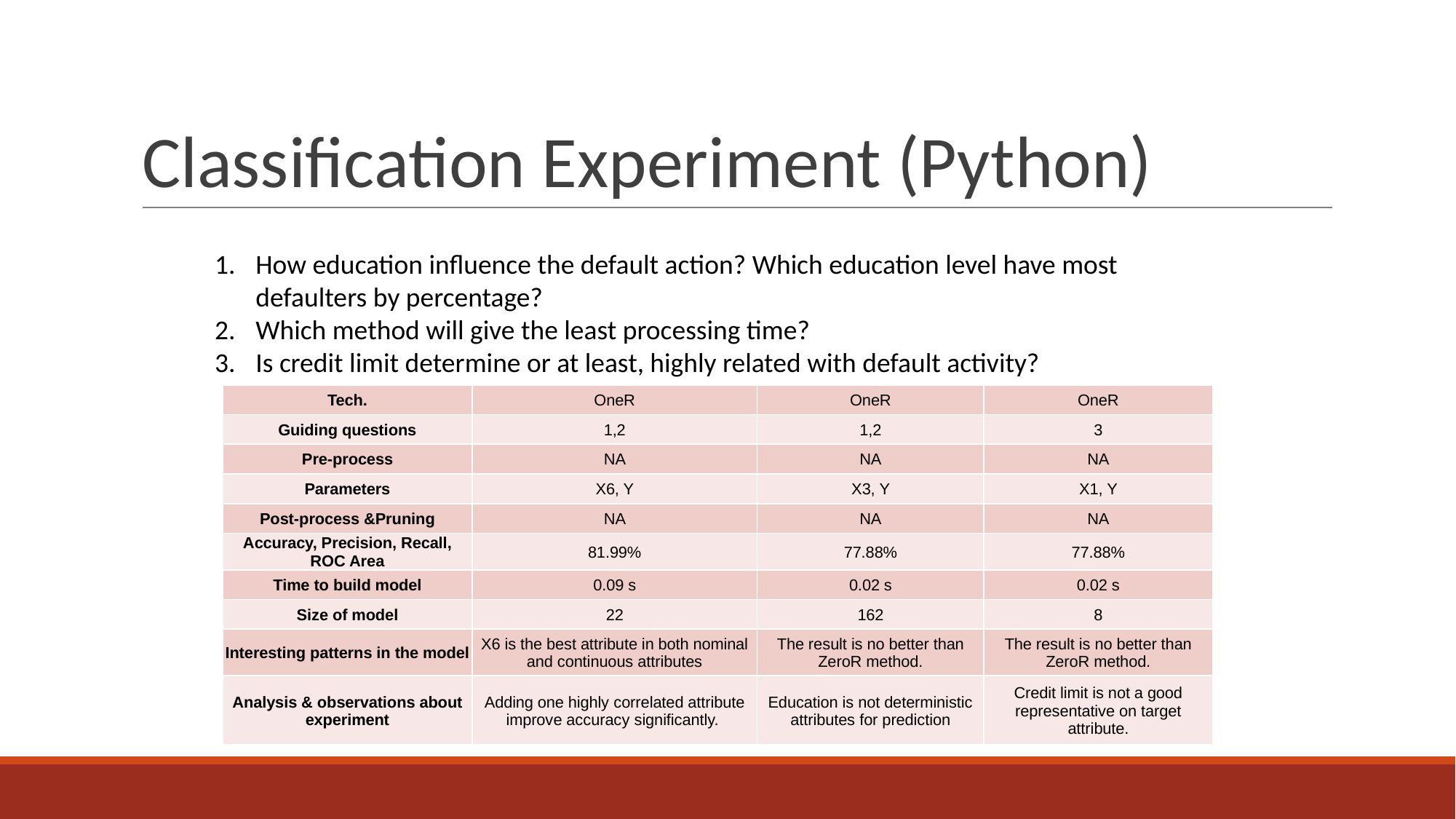

# Classification Experiment (Python)
How education influence the default action? Which education level have most defaulters by percentage?
Which method will give the least processing time?
Is credit limit determine or at least, highly related with default activity?
| Tech. | OneR | OneR | OneR |
| --- | --- | --- | --- |
| Guiding questions | 1,2 | 1,2 | 3 |
| Pre-process | NA | NA | NA |
| Parameters | X6, Y | X3, Y | X1, Y |
| Post-process &Pruning | NA | NA | NA |
| Accuracy, Precision, Recall, ROC Area | 81.99% | 77.88% | 77.88% |
| Time to build model | 0.09 s | 0.02 s | 0.02 s |
| Size of model | 22 | 162 | 8 |
| Interesting patterns in the model | X6 is the best attribute in both nominal and continuous attributes | The result is no better than ZeroR method. | The result is no better than ZeroR method. |
| Analysis & observations about experiment | Adding one highly correlated attribute improve accuracy significantly. | Education is not deterministic attributes for prediction | Credit limit is not a good representative on target attribute. |